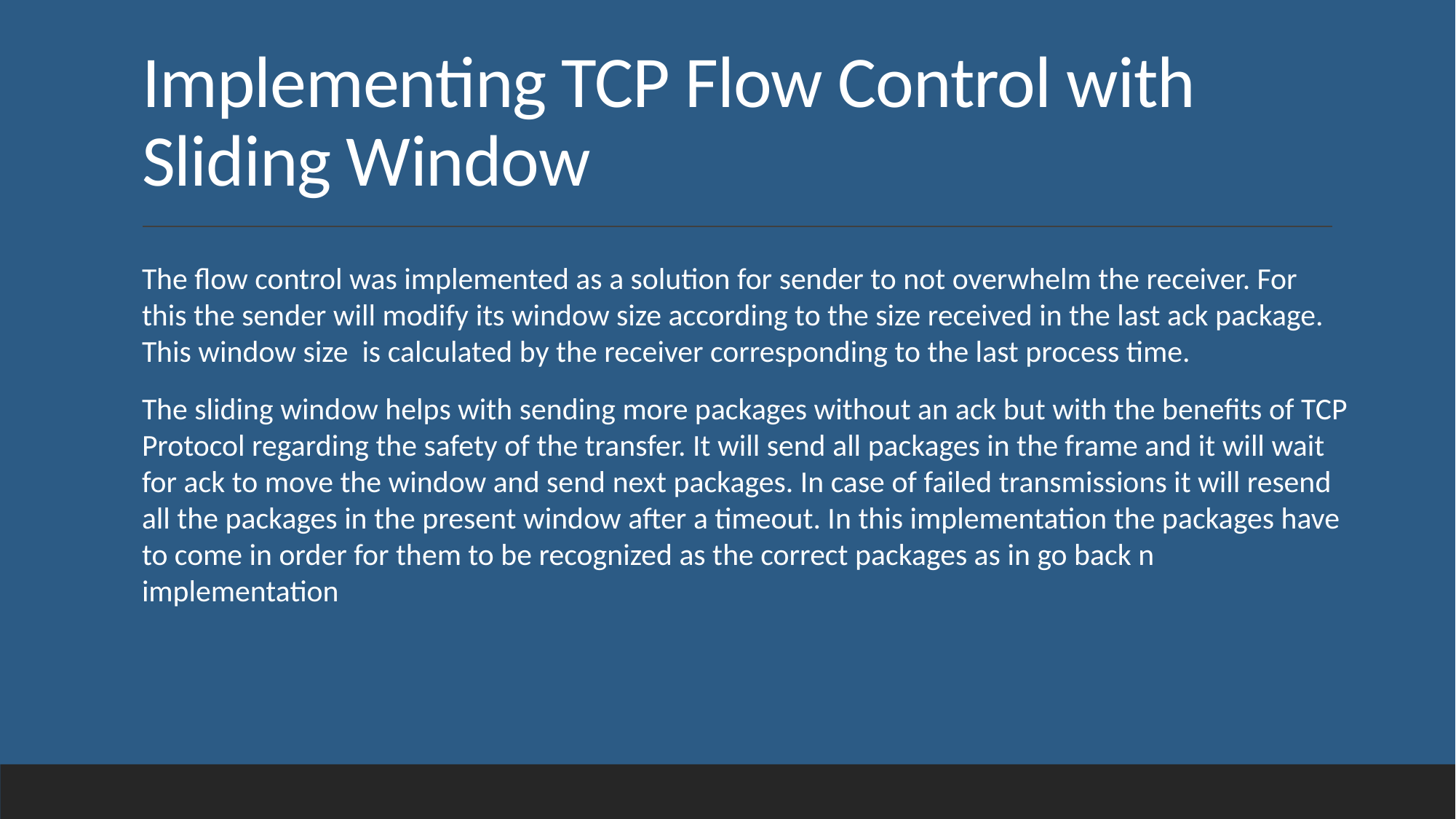

# Implementing TCP Flow Control with Sliding Window
The flow control was implemented as a solution for sender to not overwhelm the receiver. For this the sender will modify its window size according to the size received in the last ack package. This window size  is calculated by the receiver corresponding to the last process time.
The sliding window helps with sending more packages without an ack but with the benefits of TCP Protocol regarding the safety of the transfer. It will send all packages in the frame and it will wait for ack to move the window and send next packages. In case of failed transmissions it will resend all the packages in the present window after a timeout. In this implementation the packages have to come in order for them to be recognized as the correct packages as in go back n implementation